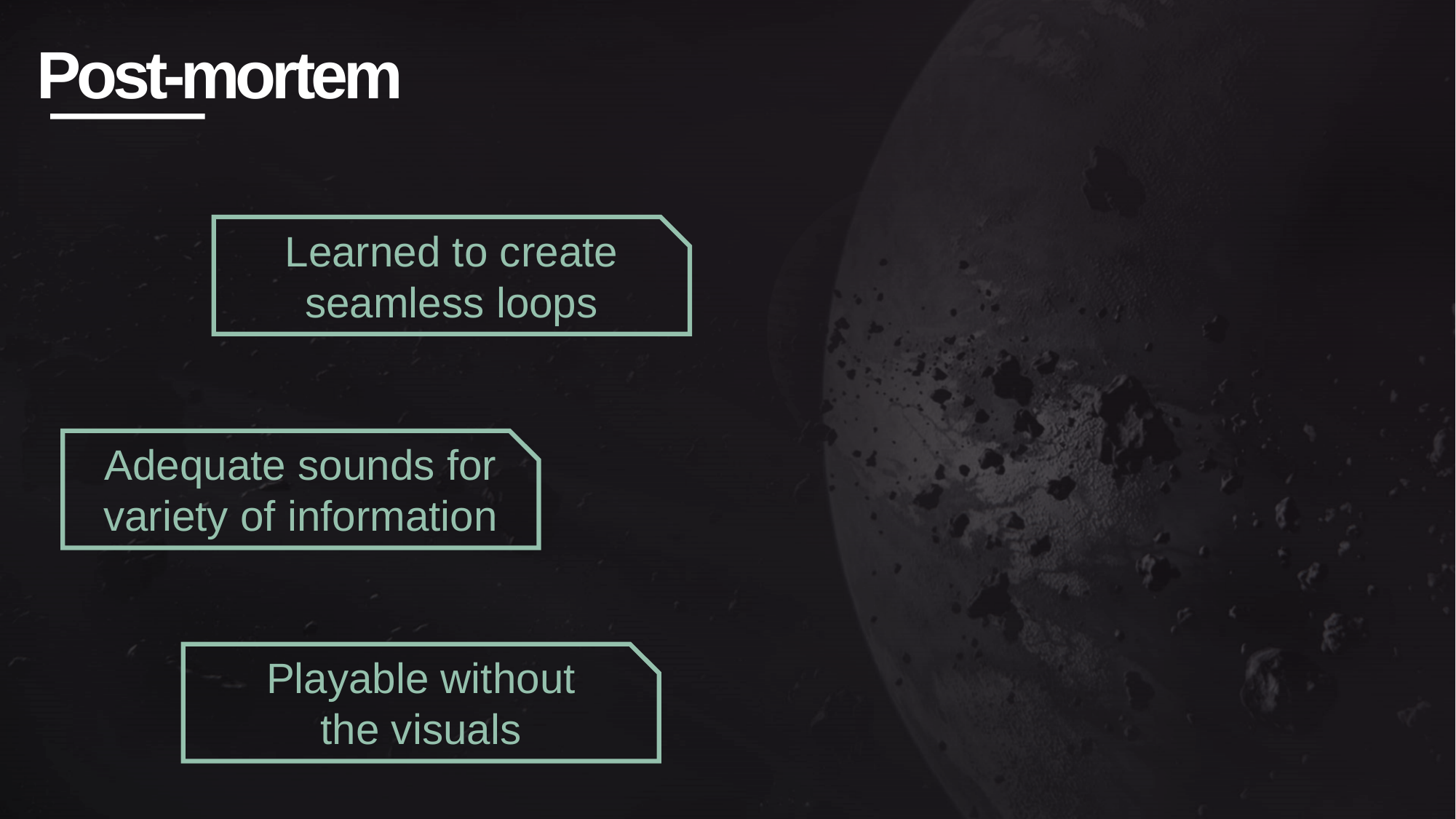

Post-mortem

Learned to create
seamless loops

Adequate sounds for variety of information

Playable without
the visuals